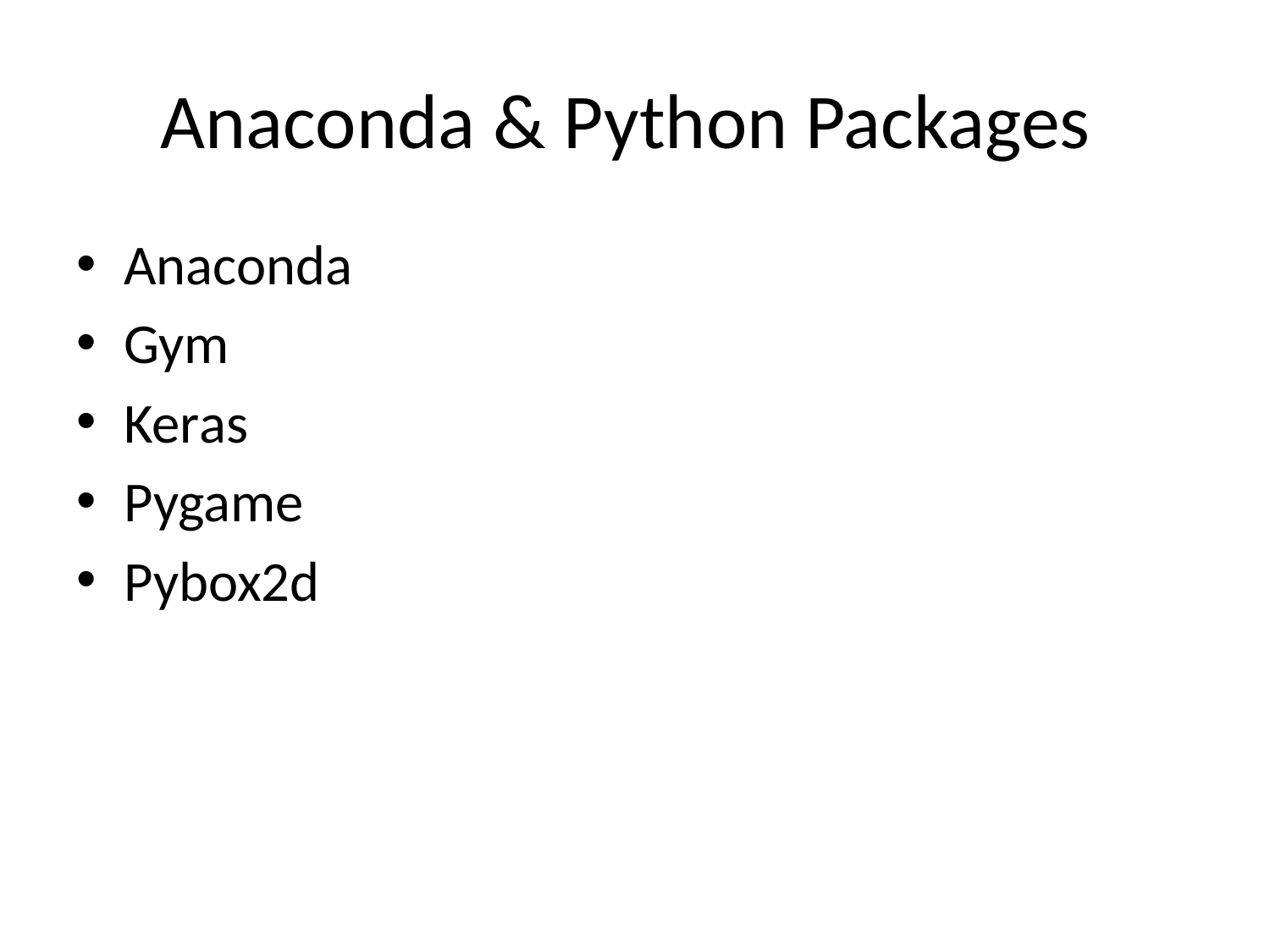

# Anaconda & Python Packages
Anaconda
Gym
Keras
Pygame
Pybox2d